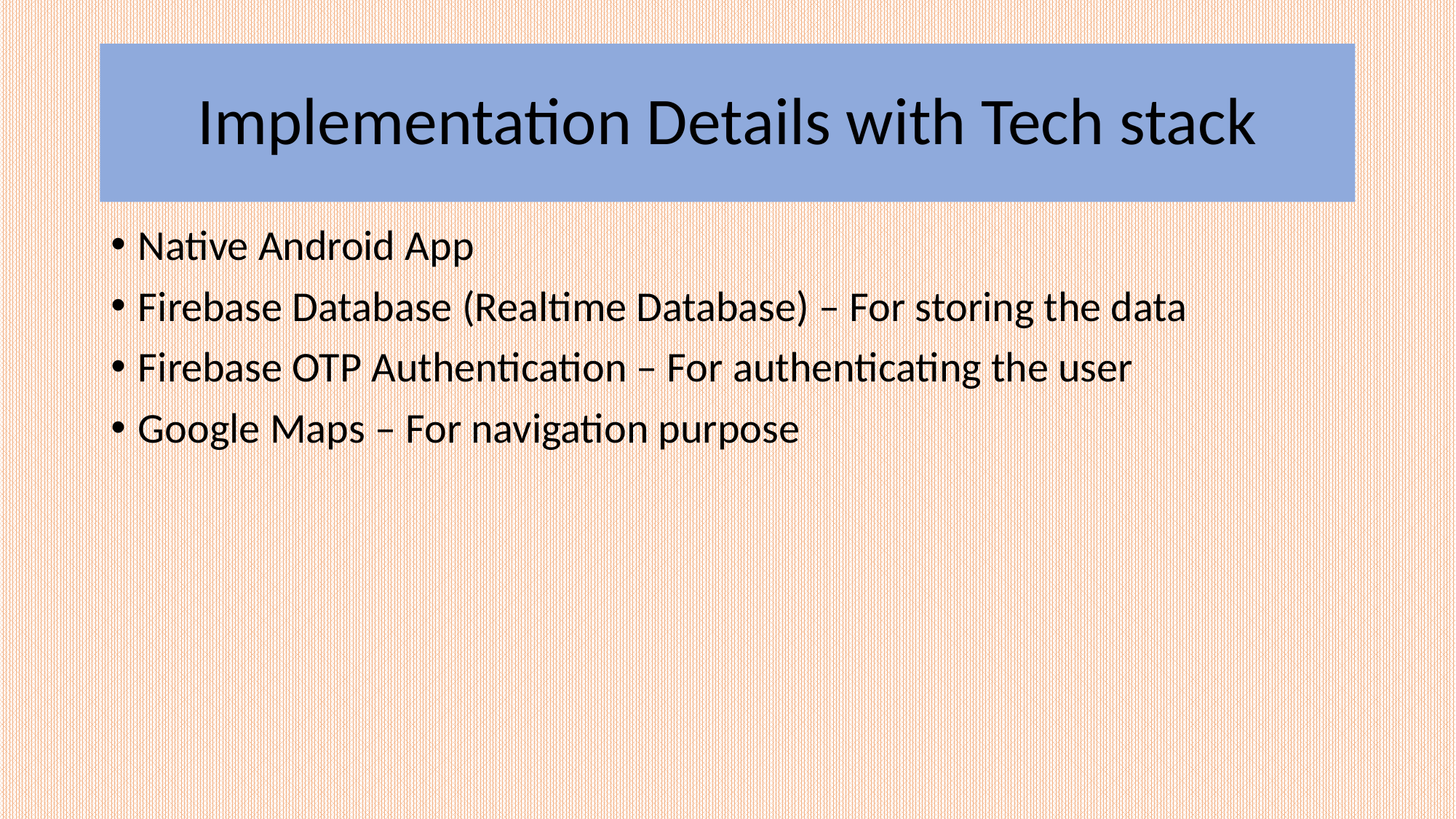

# Implementation Details with Tech stack
Native Android App
Firebase Database (Realtime Database) – For storing the data
Firebase OTP Authentication – For authenticating the user
Google Maps – For navigation purpose